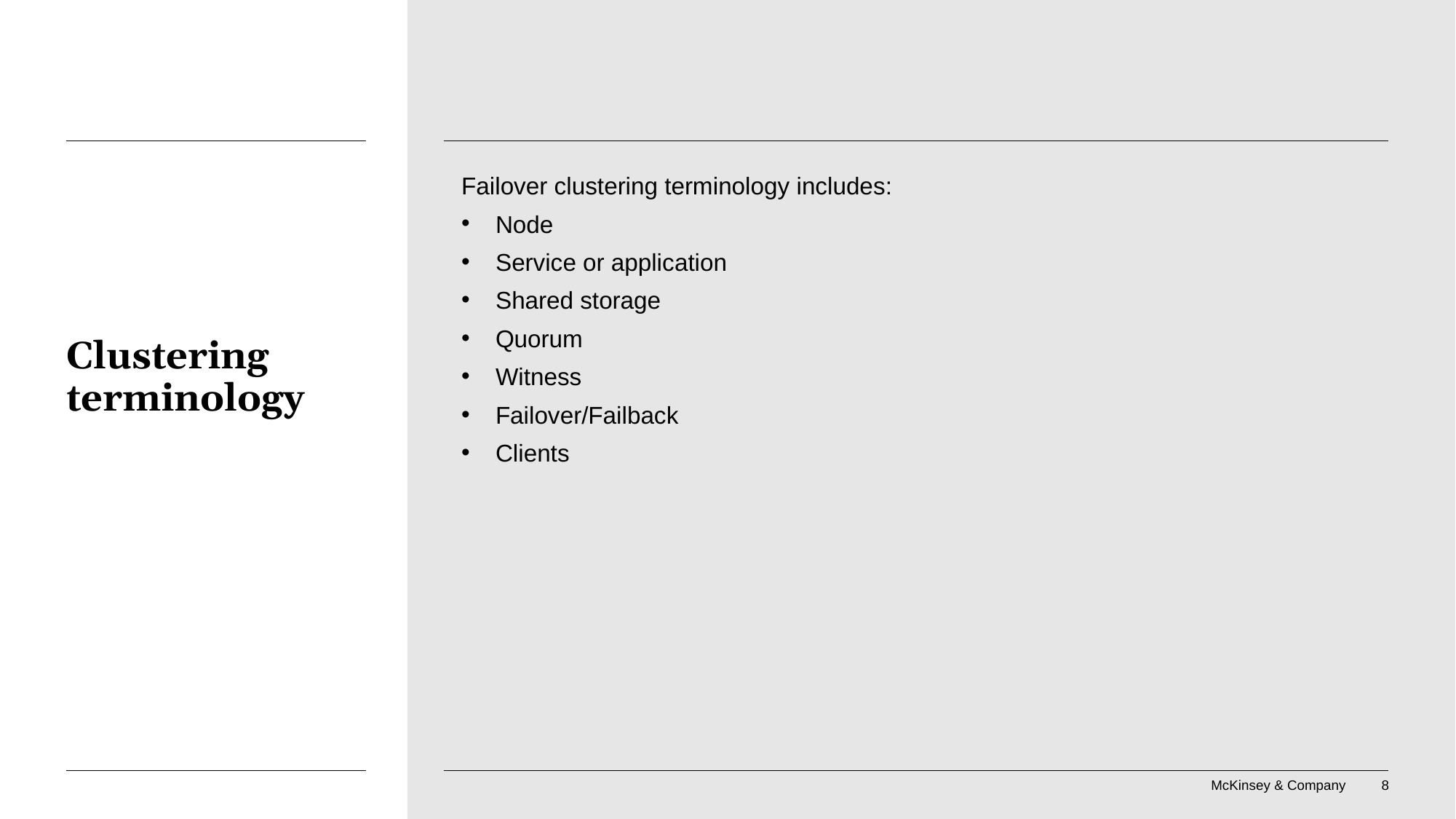

Failover clustering terminology includes:
Node
Service or application
Shared storage
Quorum
Witness
Failover/Failback
Clients

# Clustering terminology